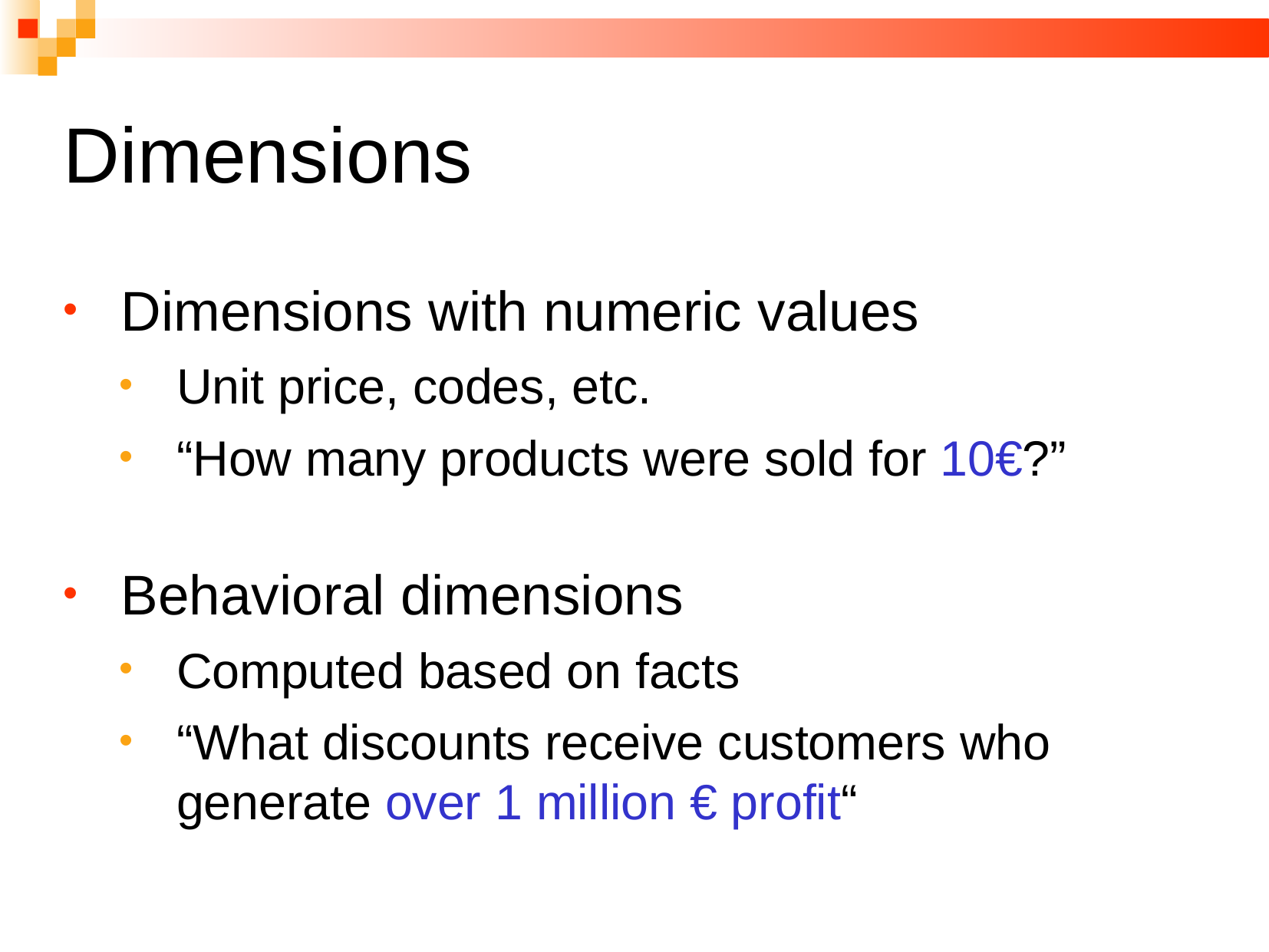

Dimensions
Dimensions with numeric values
Unit price, codes, etc.
“How many products were sold for 10€?”

Behavioral dimensions
Computed based on facts
“What discounts receive customers who generate over 1 million € profit“